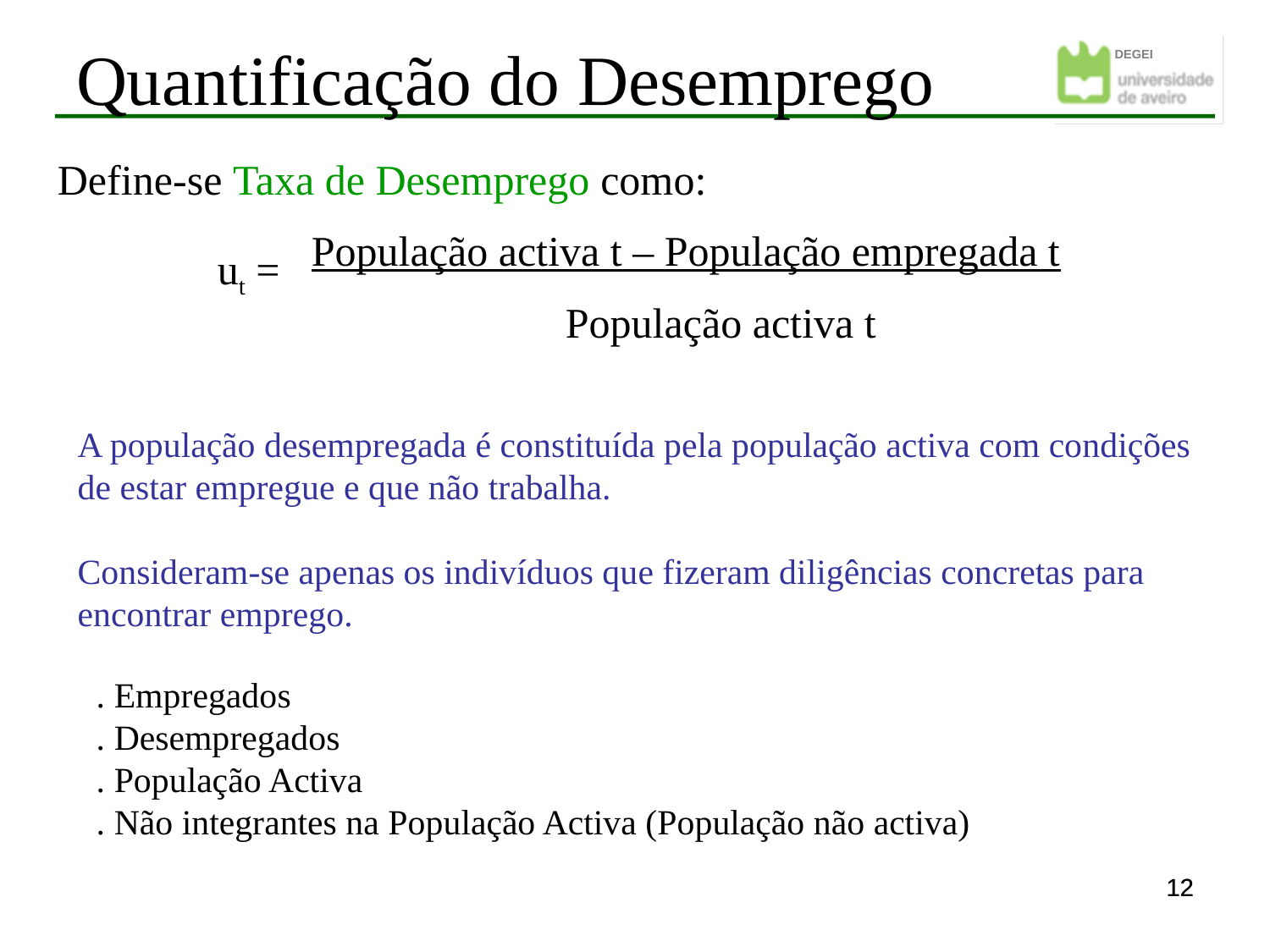

Quantificação do Desemprego
Define-se Taxa de Desemprego como:
		População activa t – População empregada t
				População activa t
ut =
A população desempregada é constituída pela população activa com condições de estar empregue e que não trabalha.

Consideram-se apenas os indivíduos que fizeram diligências concretas para encontrar emprego.
 . Empregados
 . Desempregados
 . População Activa
 . Não integrantes na População Activa (População não activa)
12
12